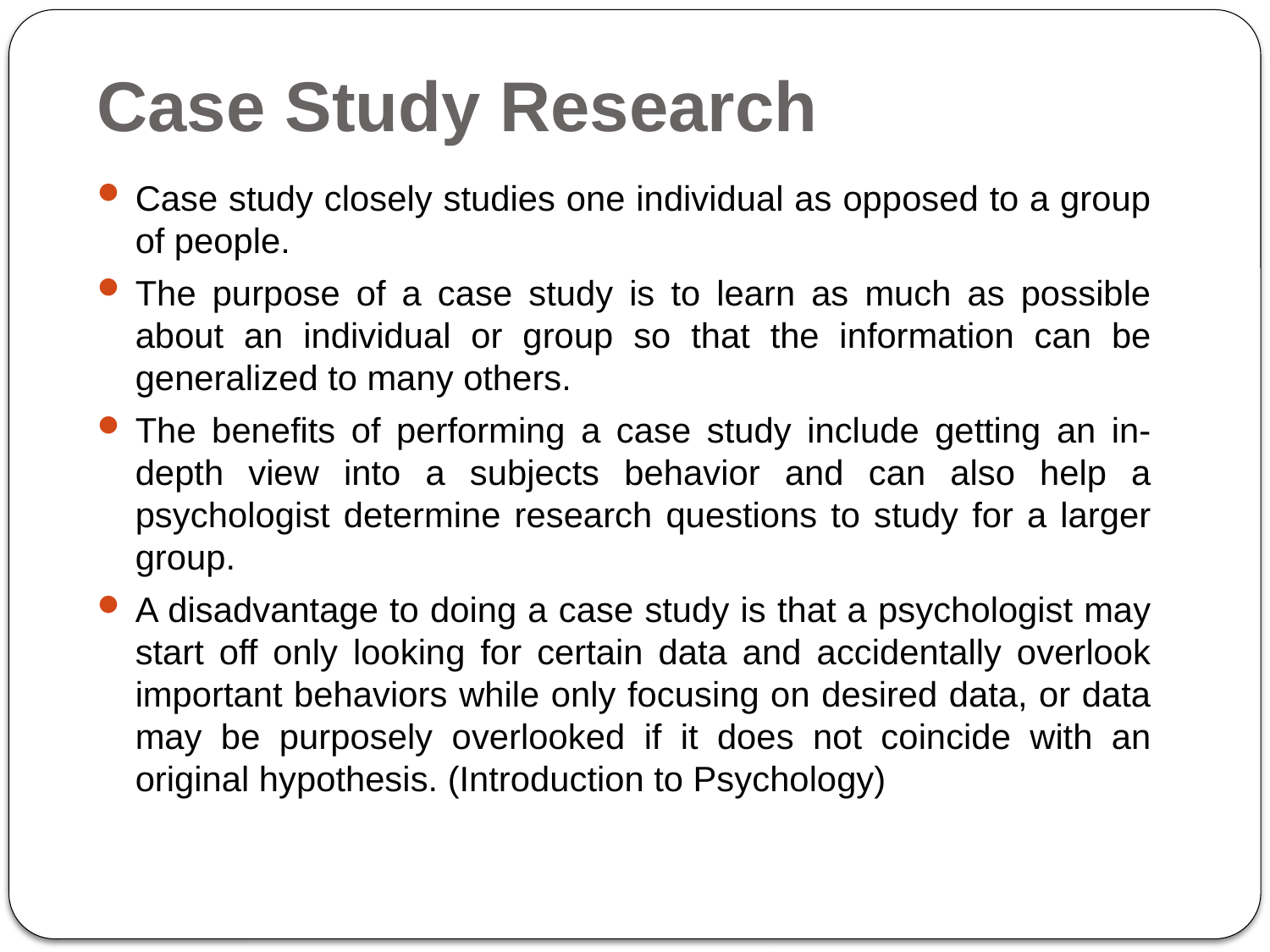

# Case Study Research
Case study closely studies one individual as opposed to a group of people.
The purpose of a case study is to learn as much as possible about an individual or group so that the information can be generalized to many others.
The benefits of performing a case study include getting an in-depth view into a subjects behavior and can also help a psychologist determine research questions to study for a larger group.
A disadvantage to doing a case study is that a psychologist may start off only looking for certain data and accidentally overlook important behaviors while only focusing on desired data, or data may be purposely overlooked if it does not coincide with an original hypothesis. (Introduction to Psychology)